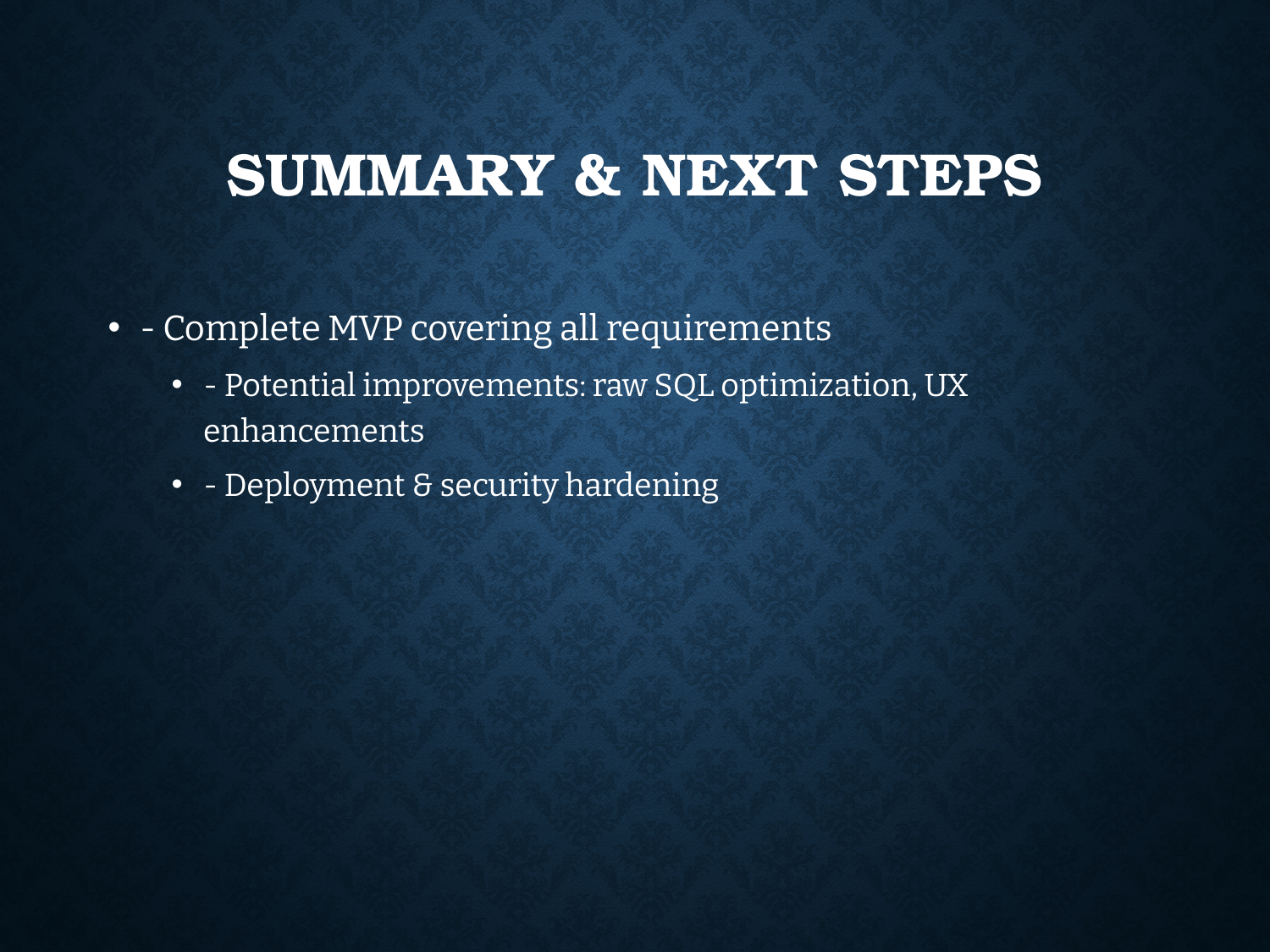

# Summary & Next Steps
- Complete MVP covering all requirements
- Potential improvements: raw SQL optimization, UX enhancements
- Deployment & security hardening